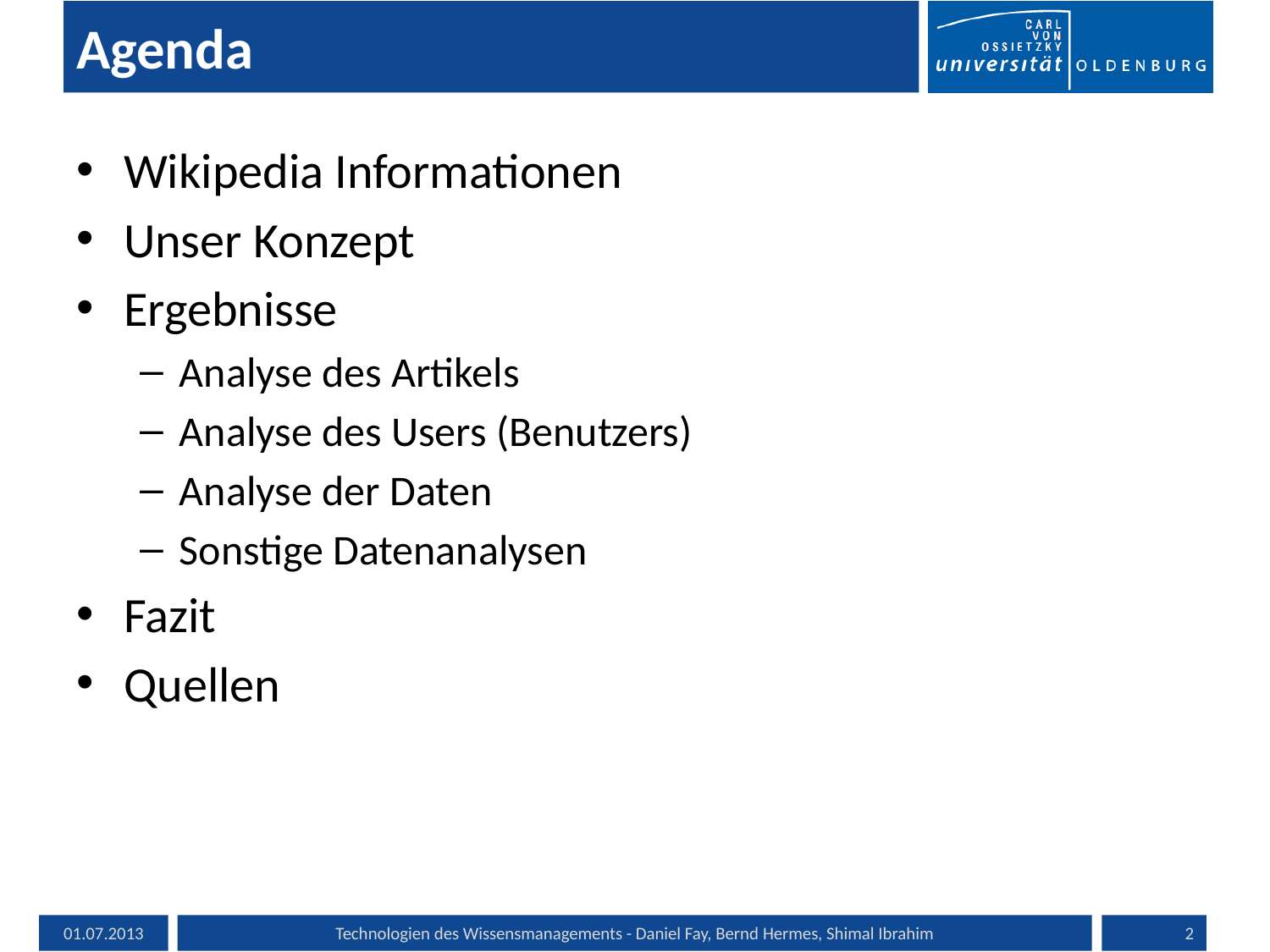

# Agenda
Wikipedia Informationen
Unser Konzept
Ergebnisse
Analyse des Artikels
Analyse des Users (Benutzers)
Analyse der Daten
Sonstige Datenanalysen
Fazit
Quellen
01.07.2013
Technologien des Wissensmanagements - Daniel Fay, Bernd Hermes, Shimal Ibrahim
2